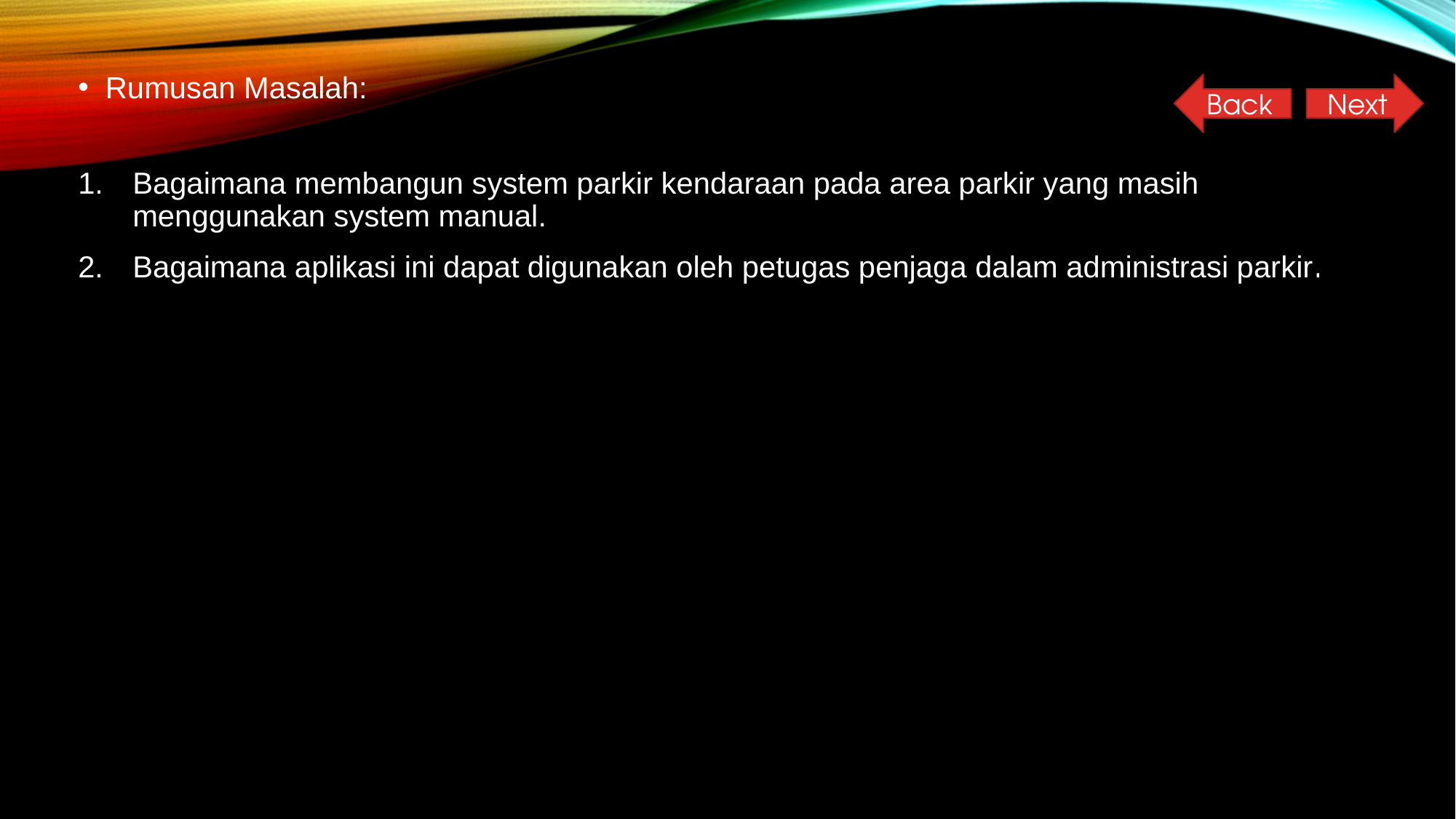

Rumusan Masalah:

Bagaimana membangun system parkir kendaraan pada area parkir yang masih menggunakan system manual.
Bagaimana aplikasi ini dapat digunakan oleh petugas penjaga dalam administrasi parkir.
Back
Next